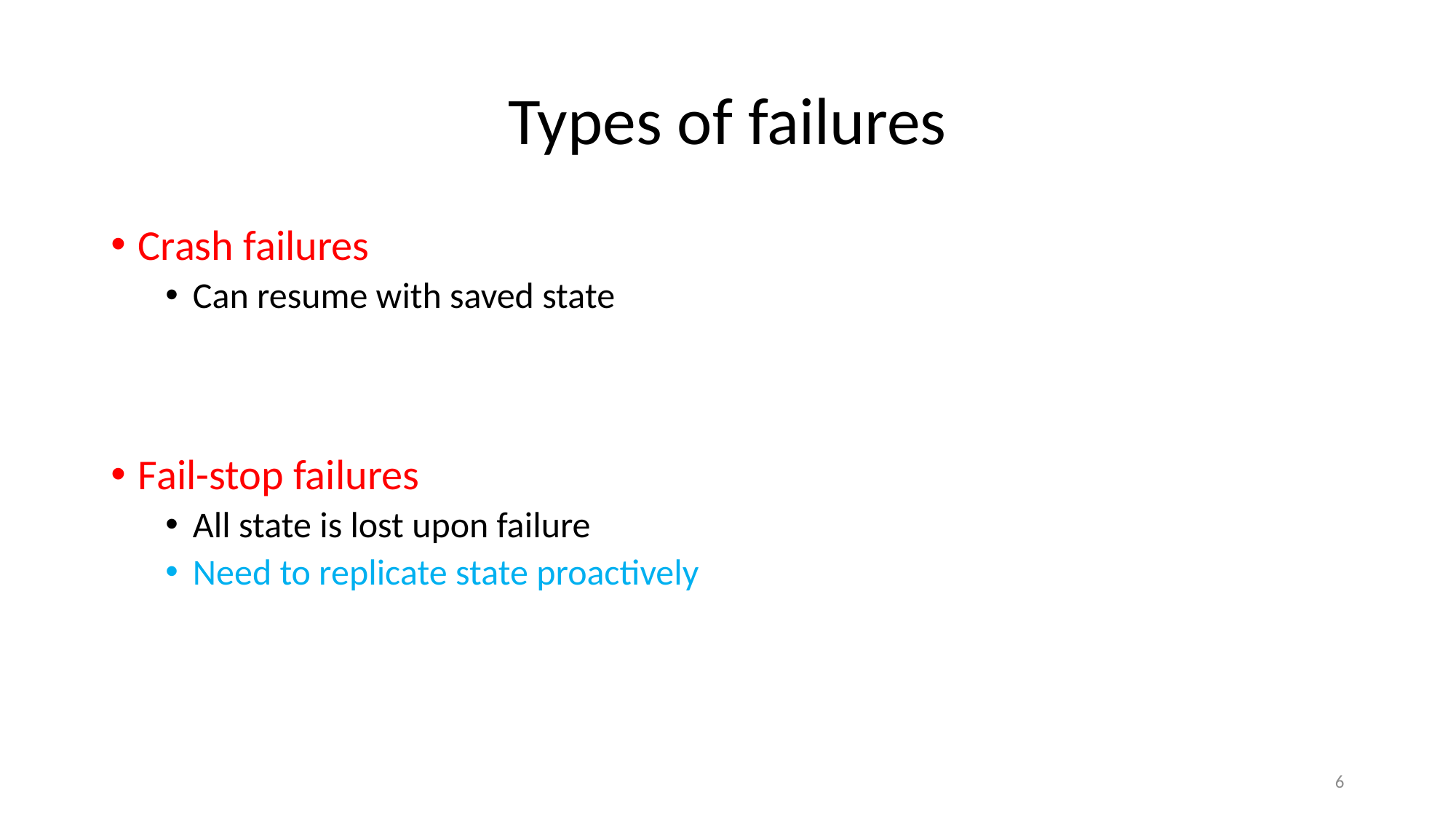

# Types of failures
Crash failures
Can resume with saved state

Fail-stop failures
All state is lost upon failure
Need to replicate state proactively
6